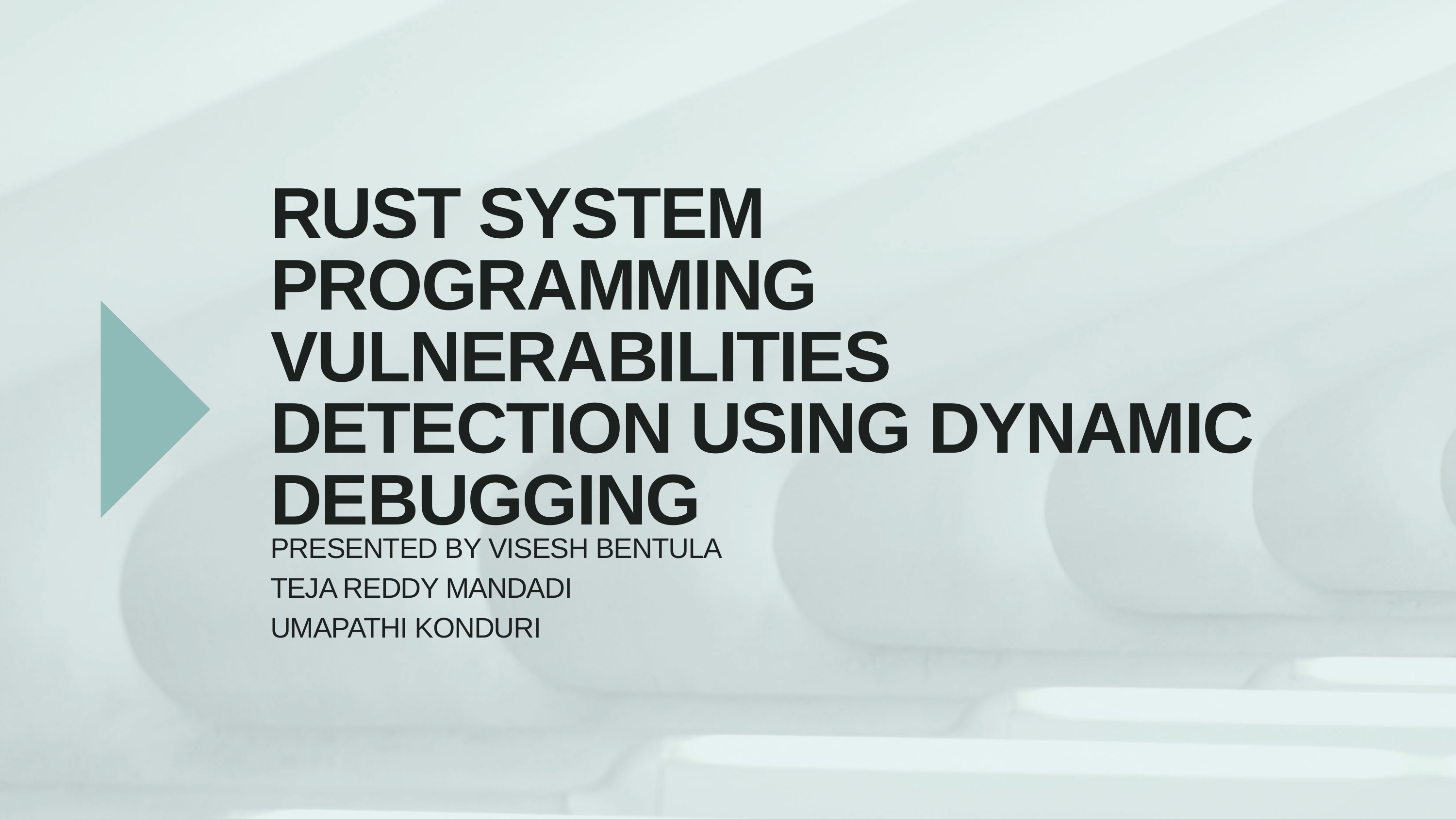

RUST SYSTEM PROGRAMMING VULNERABILITIES DETECTION USING DYNAMIC DEBUGGING
PRESENTED BY VISESH BENTULA
TEJA REDDY MANDADI
UMAPATHI KONDURI